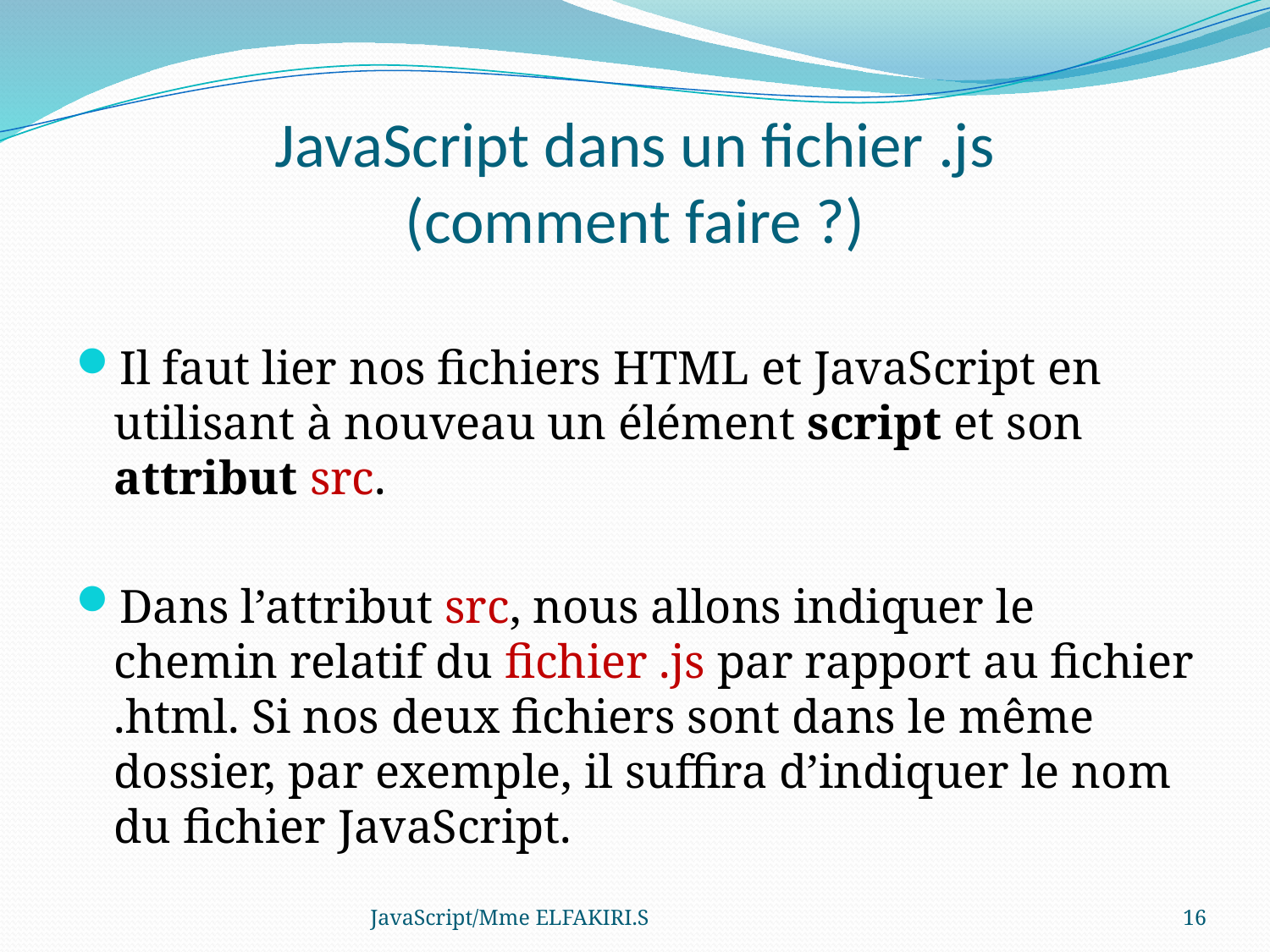

# JavaScript dans un fichier .js (comment faire ?)

Il faut lier nos fichiers HTML et JavaScript en utilisant à nouveau un élément script et son attribut src.

Dans l’attribut src, nous allons indiquer le chemin relatif du fichier .js par rapport au fichier .html. Si nos deux fichiers sont dans le même dossier, par exemple, il suffira d’indiquer le nom du fichier JavaScript.

JavaScript/Mme ELFAKIRI.S
16